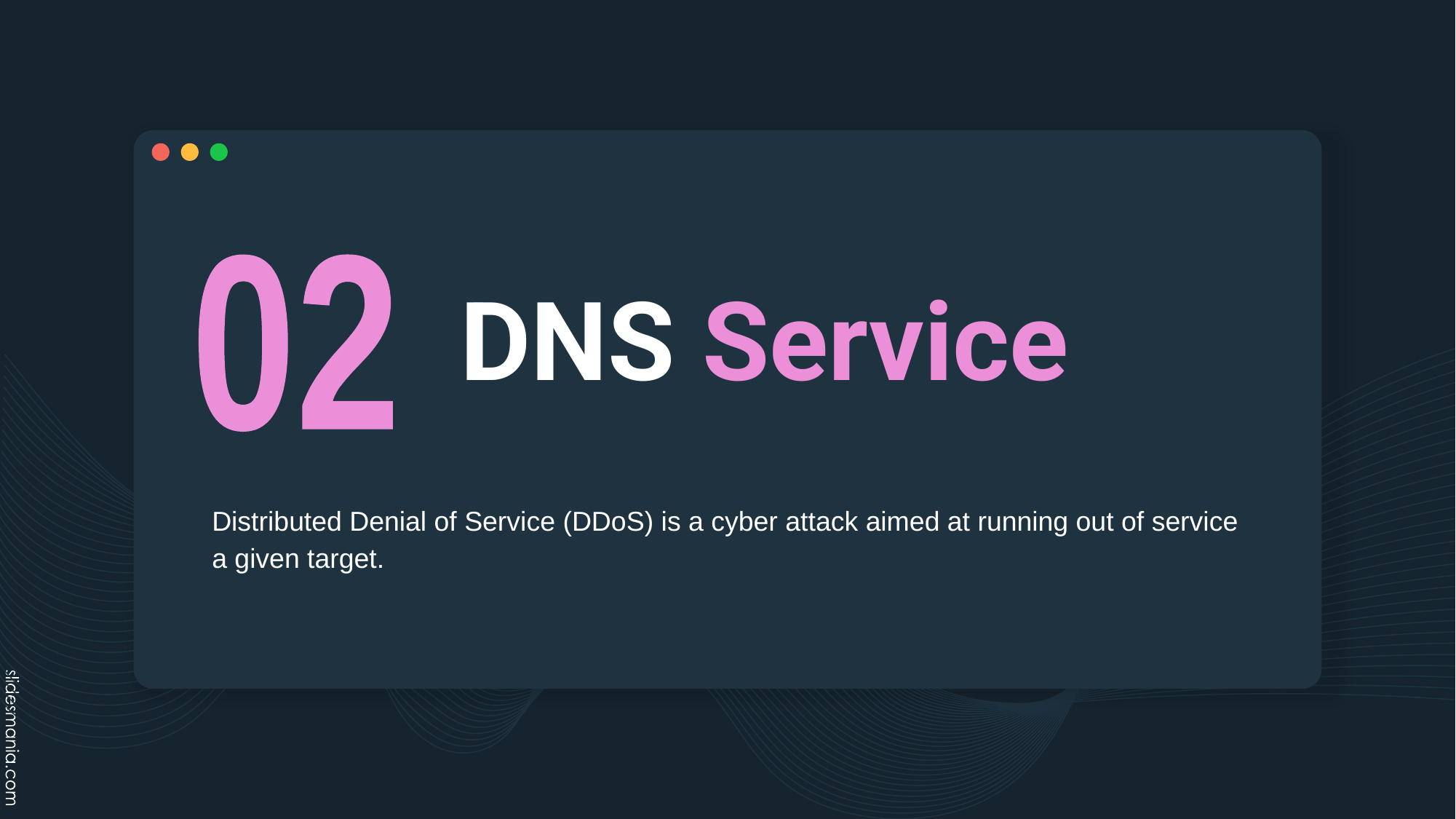

02
# DNS Service
Distributed Denial of Service (DDoS) is a cyber attack aimed at running out of service a given target.